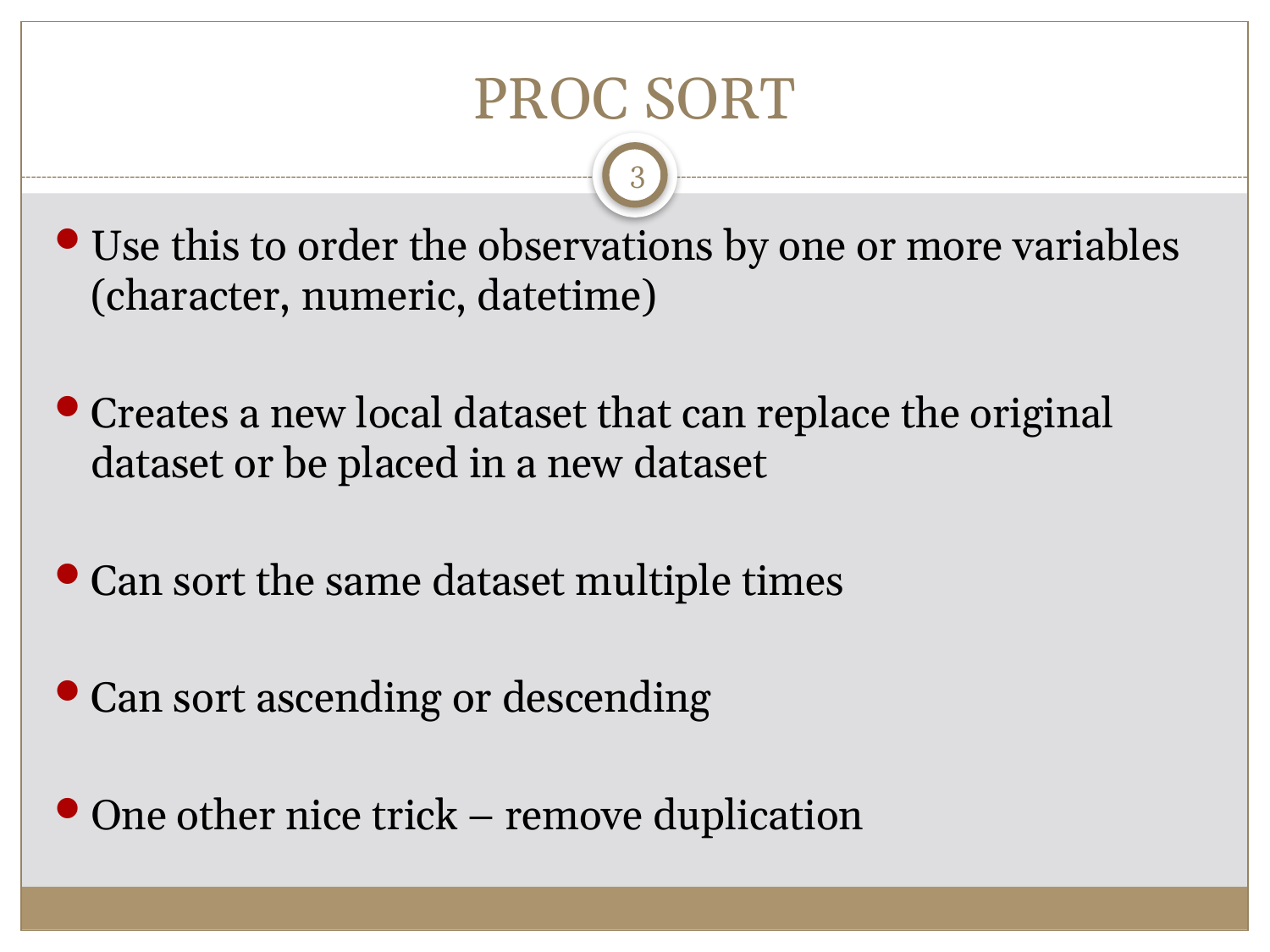

# PROC SORT
3
Use this to order the observations by one or more variables (character, numeric, datetime)

Creates a new local dataset that can replace the original dataset or be placed in a new dataset

Can sort the same dataset multiple times

Can sort ascending or descending

One other nice trick – remove duplication